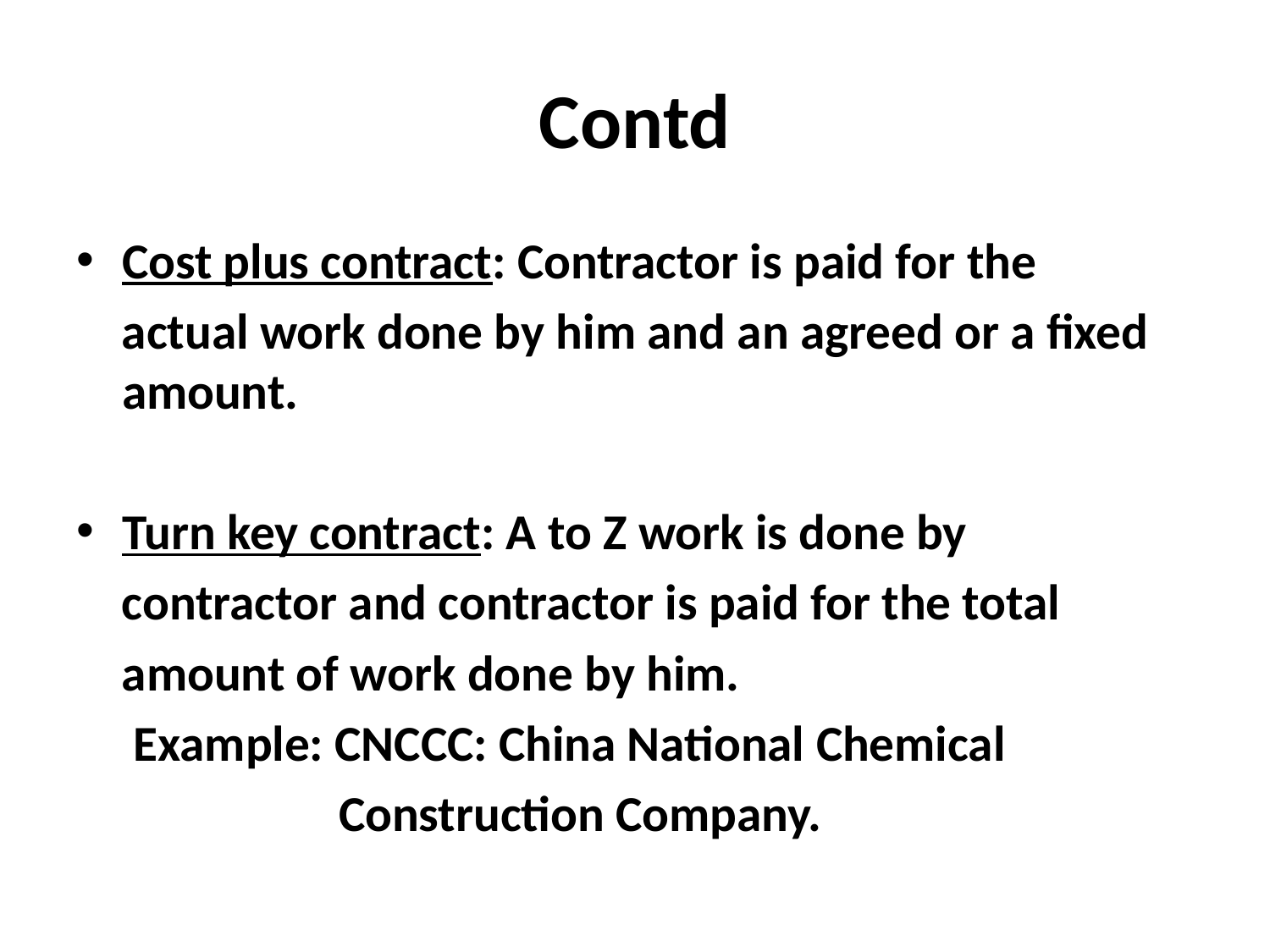

# Contd
Cost plus contract: Contractor is paid for the
    actual work done by him and an agreed or a fixed amount.

Turn key contract: A to Z work is done by
    contractor and contractor is paid for the total
    amount of work done by him.
     Example: CNCCC: China National Chemical
                       Construction Company.